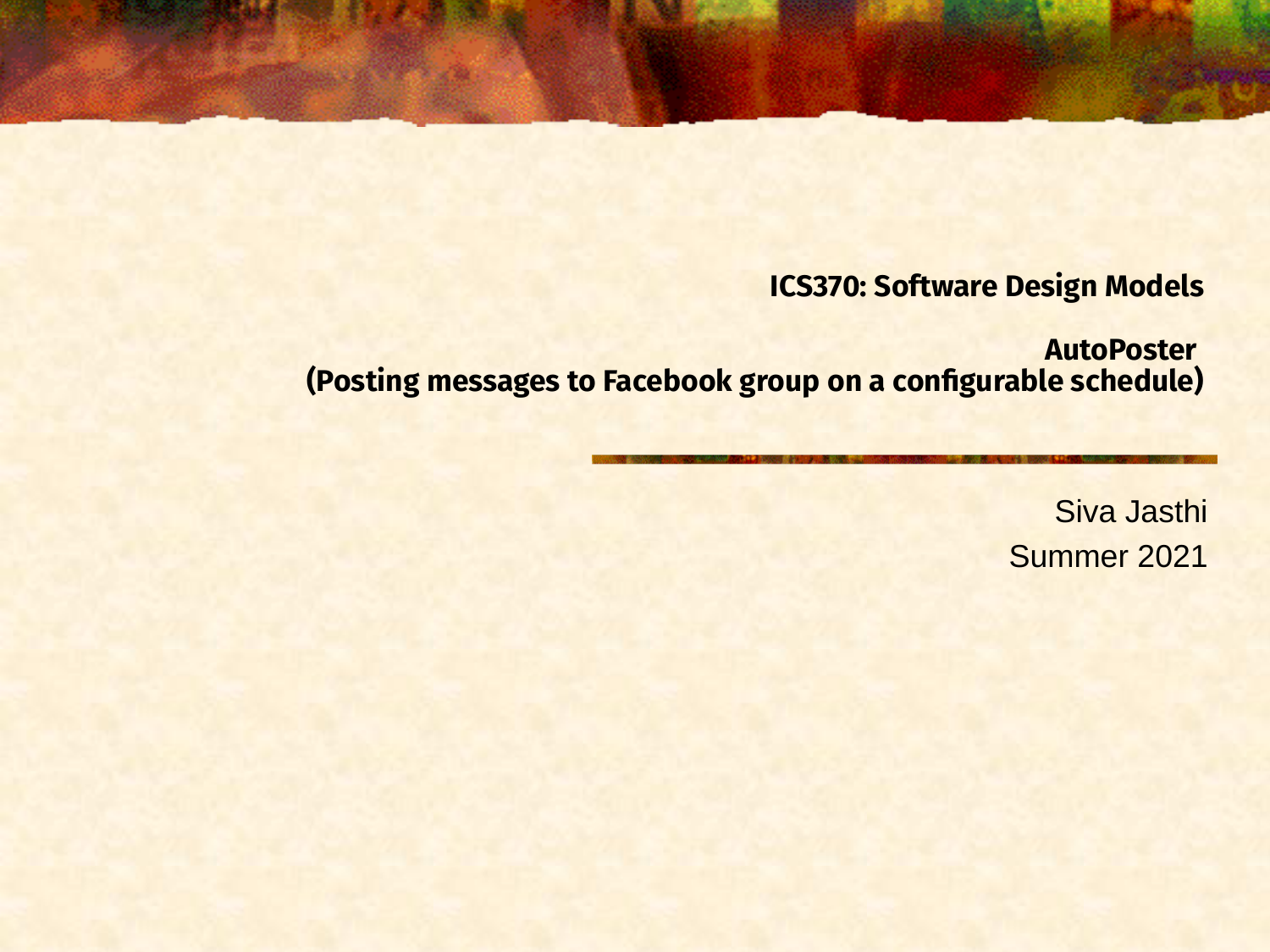

# ICS370: Software Design Models AutoPoster (Posting messages to Facebook group on a configurable schedule)
Siva Jasthi
Summer 2021